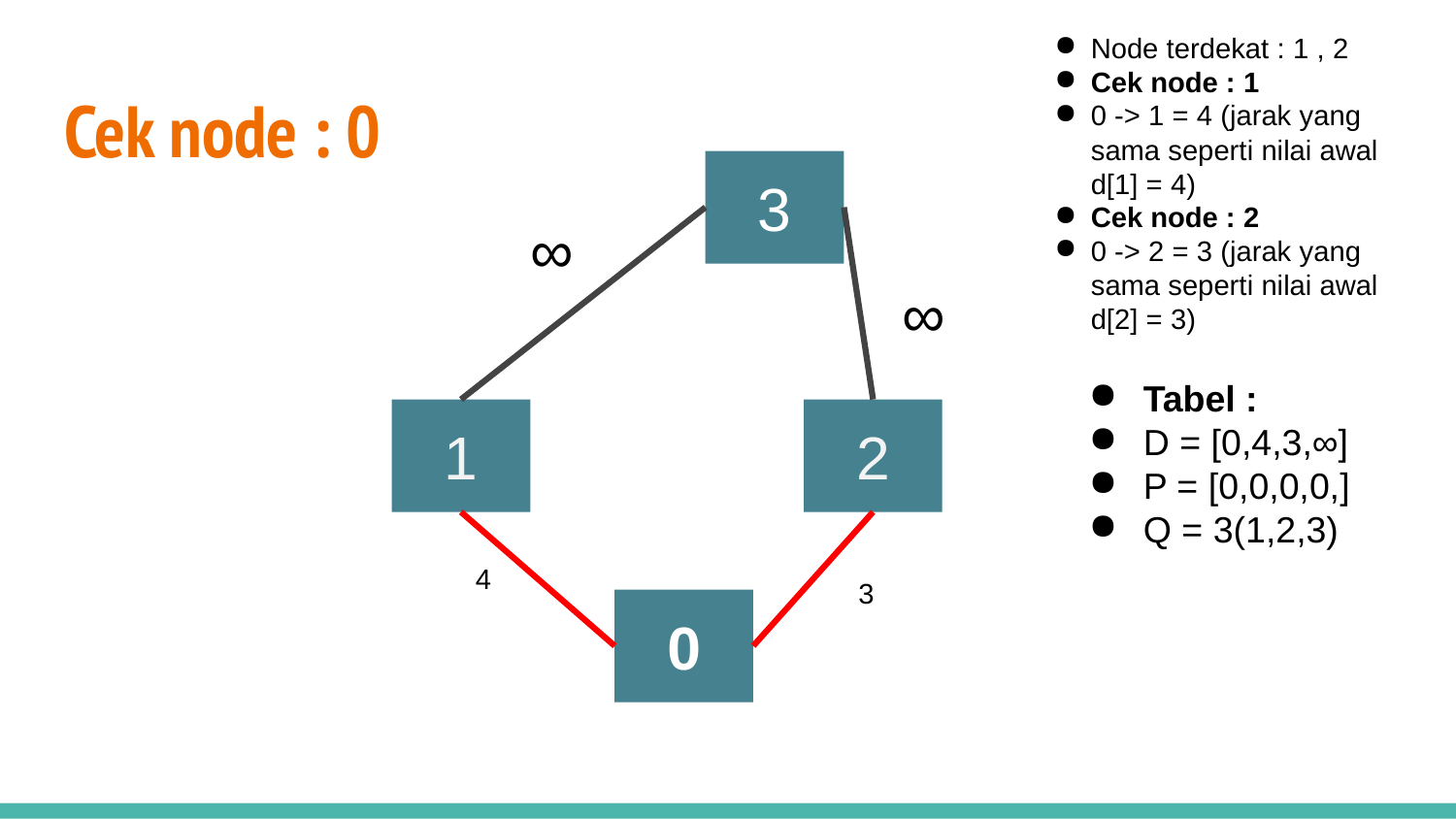

Node terdekat : 1 , 2
Cek node : 1
0 -> 1 = 4 (jarak yang sama seperti nilai awal d[1] = 4)
Cek node : 2
0 -> 2 = 3 (jarak yang sama seperti nilai awal d[2] = 3)
# Cek node : 0
3
∞
∞
Tabel :
D = [0,4,3,∞]
P = [0,0,0,0,]
Q = 3(1,2,3)
1
2
4
3
0